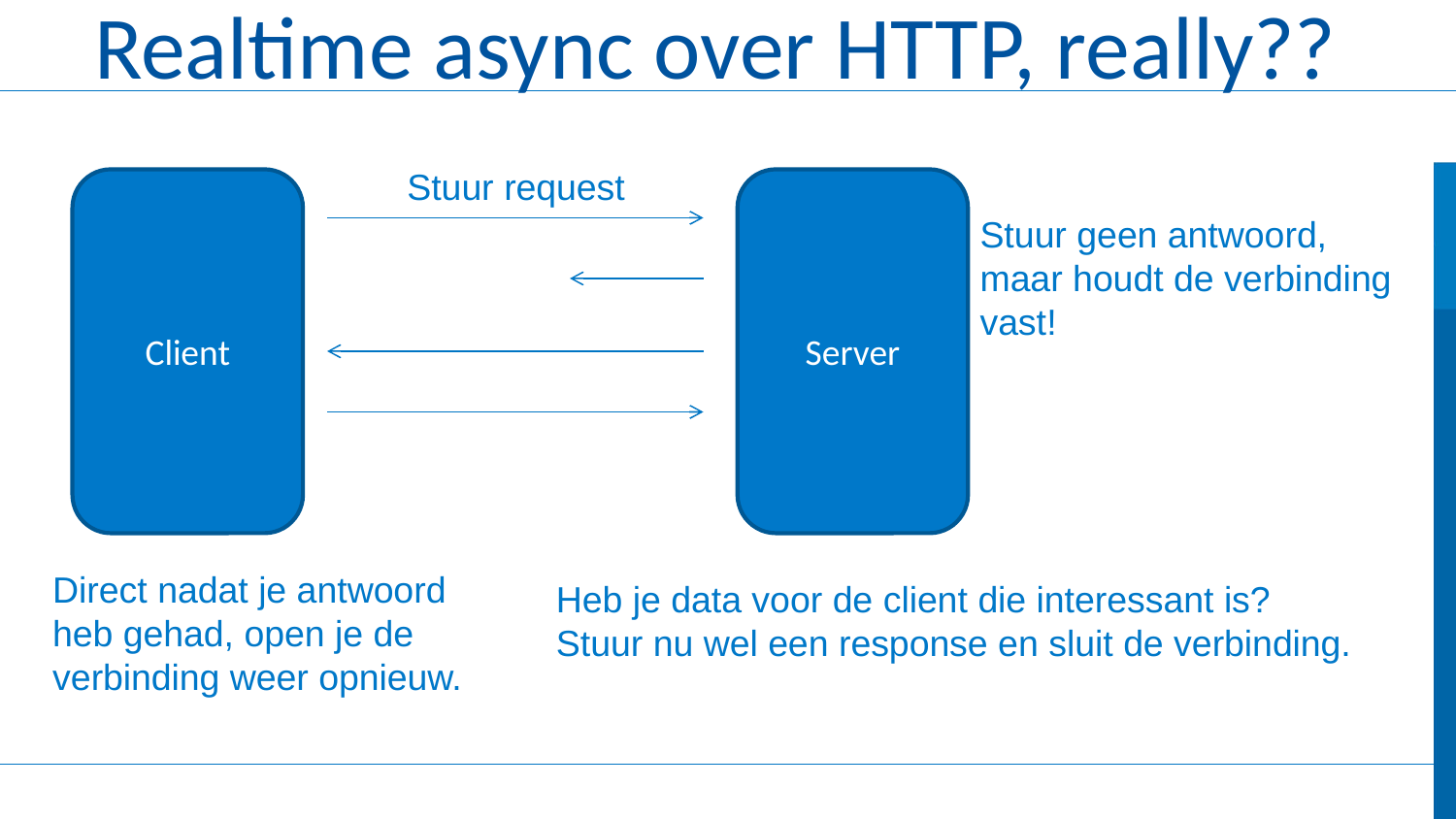

# Realtime async over HTTP, really??
Stuur request
Client
Server
Stuur geen antwoord,
maar houdt de verbinding
vast!
Direct nadat je antwoord
heb gehad, open je de
verbinding weer opnieuw.
Heb je data voor de client die interessant is?
Stuur nu wel een response en sluit de verbinding.